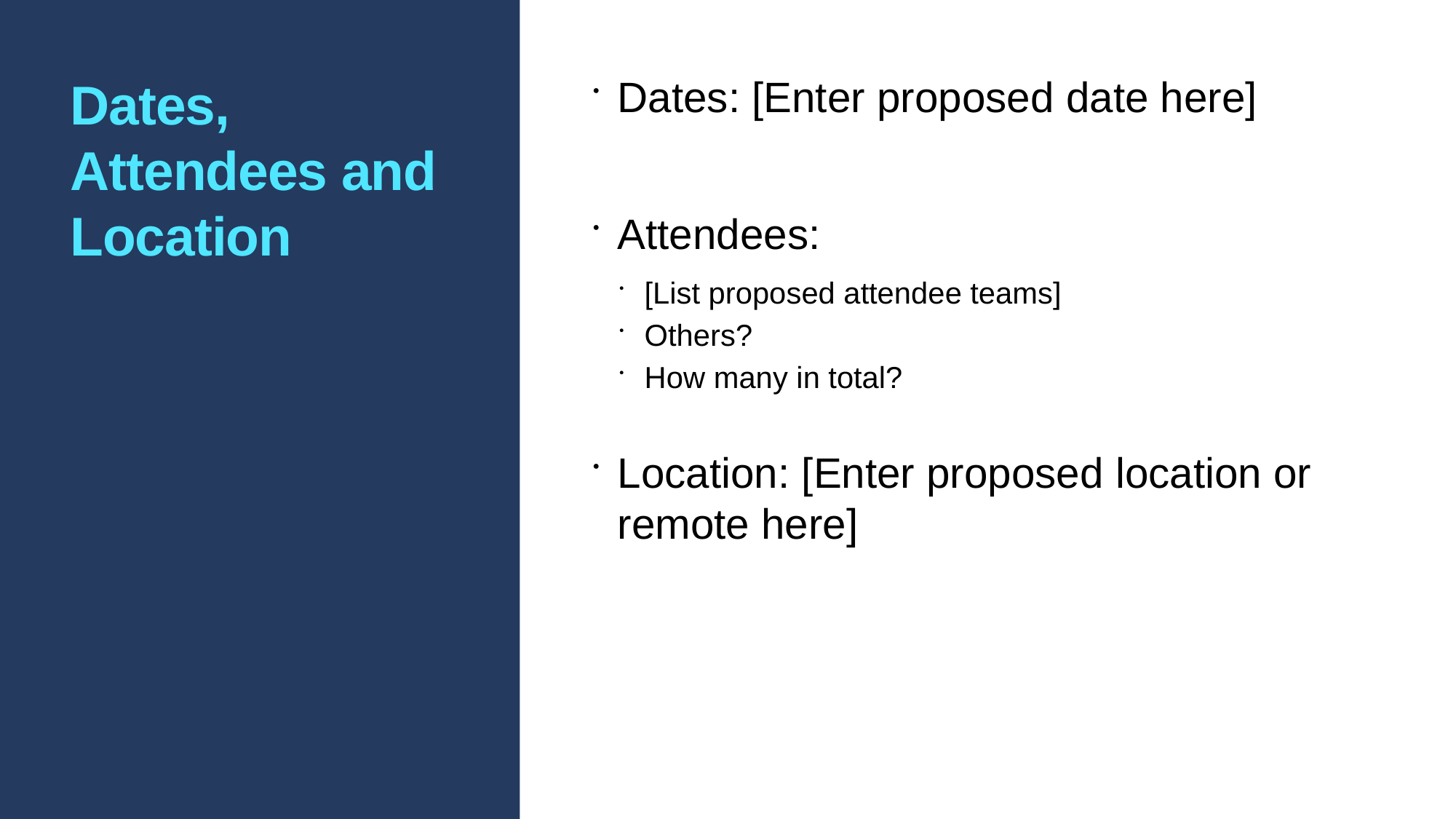

# Dates, Attendees and Location
Dates: [Enter proposed date here]

Attendees:
[List proposed attendee teams]
Others?
How many in total?

Location: [Enter proposed location or remote here]